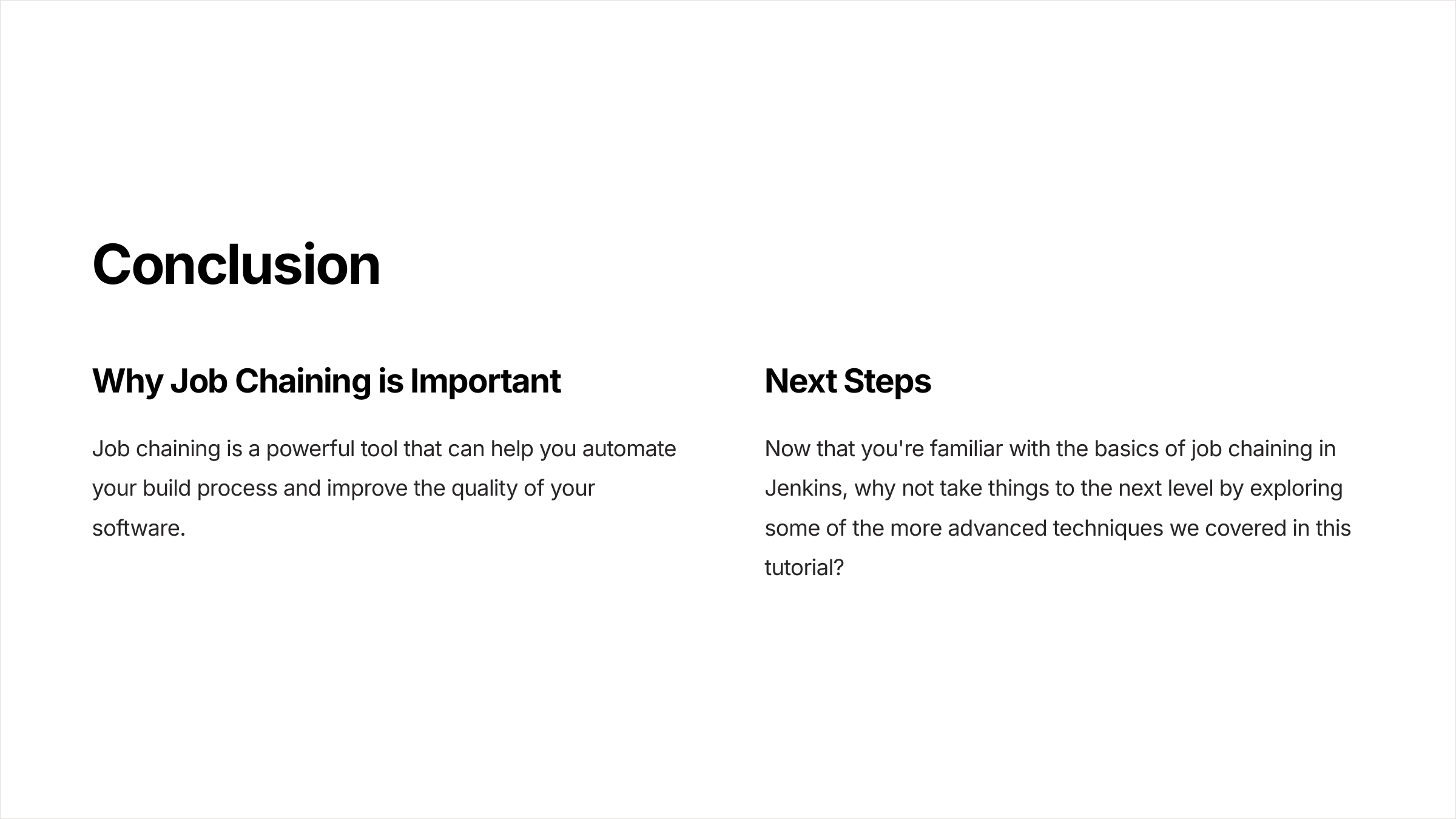

Conclusion
Why Job Chaining is Important
Next Steps
Job chaining is a powerful tool that can help you automate your build process and improve the quality of your software.
Now that you're familiar with the basics of job chaining in Jenkins, why not take things to the next level by exploring some of the more advanced techniques we covered in this tutorial?